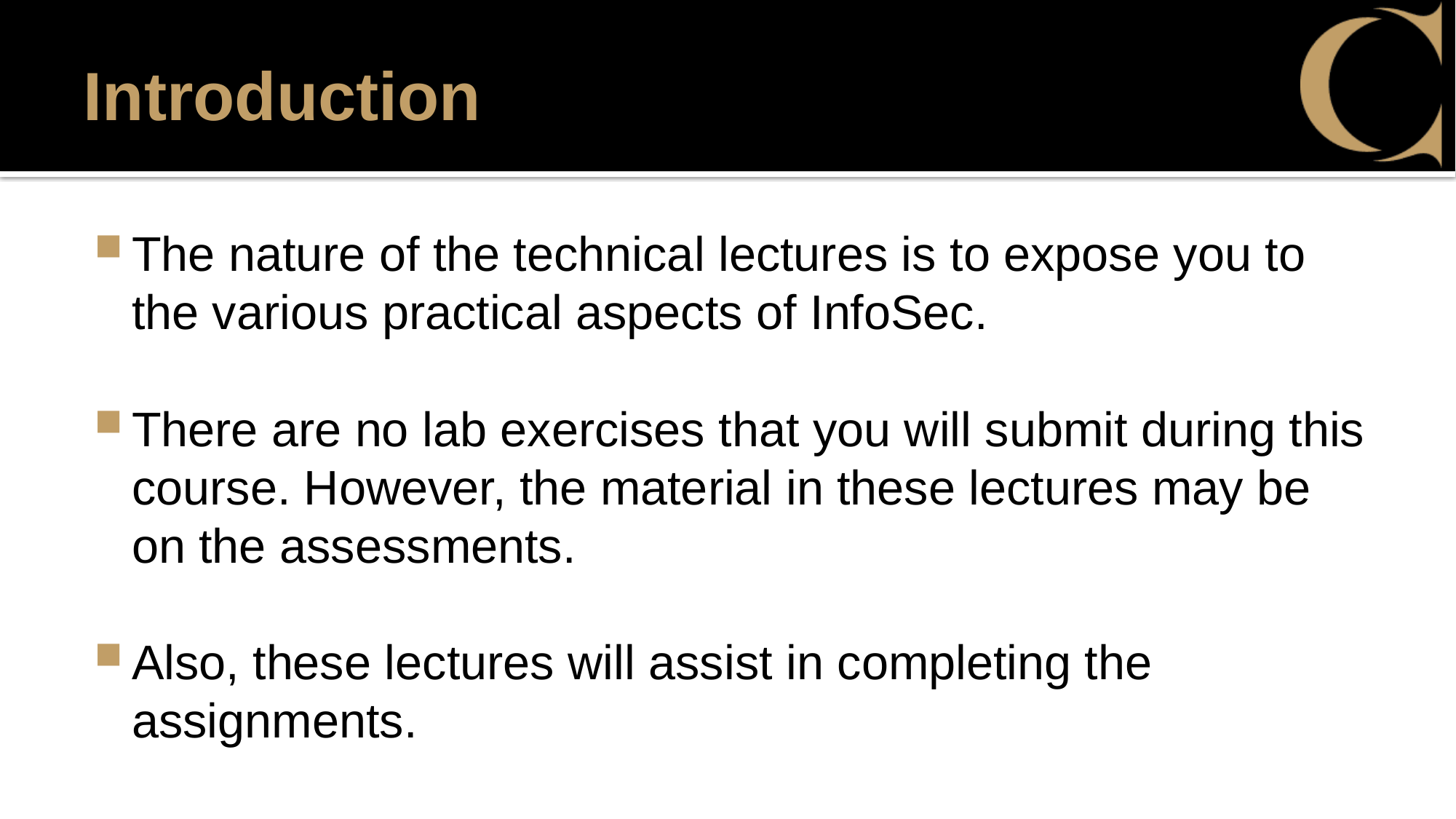

# Introduction
The nature of the technical lectures is to expose you to the various practical aspects of InfoSec.

There are no lab exercises that you will submit during this course. However, the material in these lectures may be on the assessments.

Also, these lectures will assist in completing the assignments.